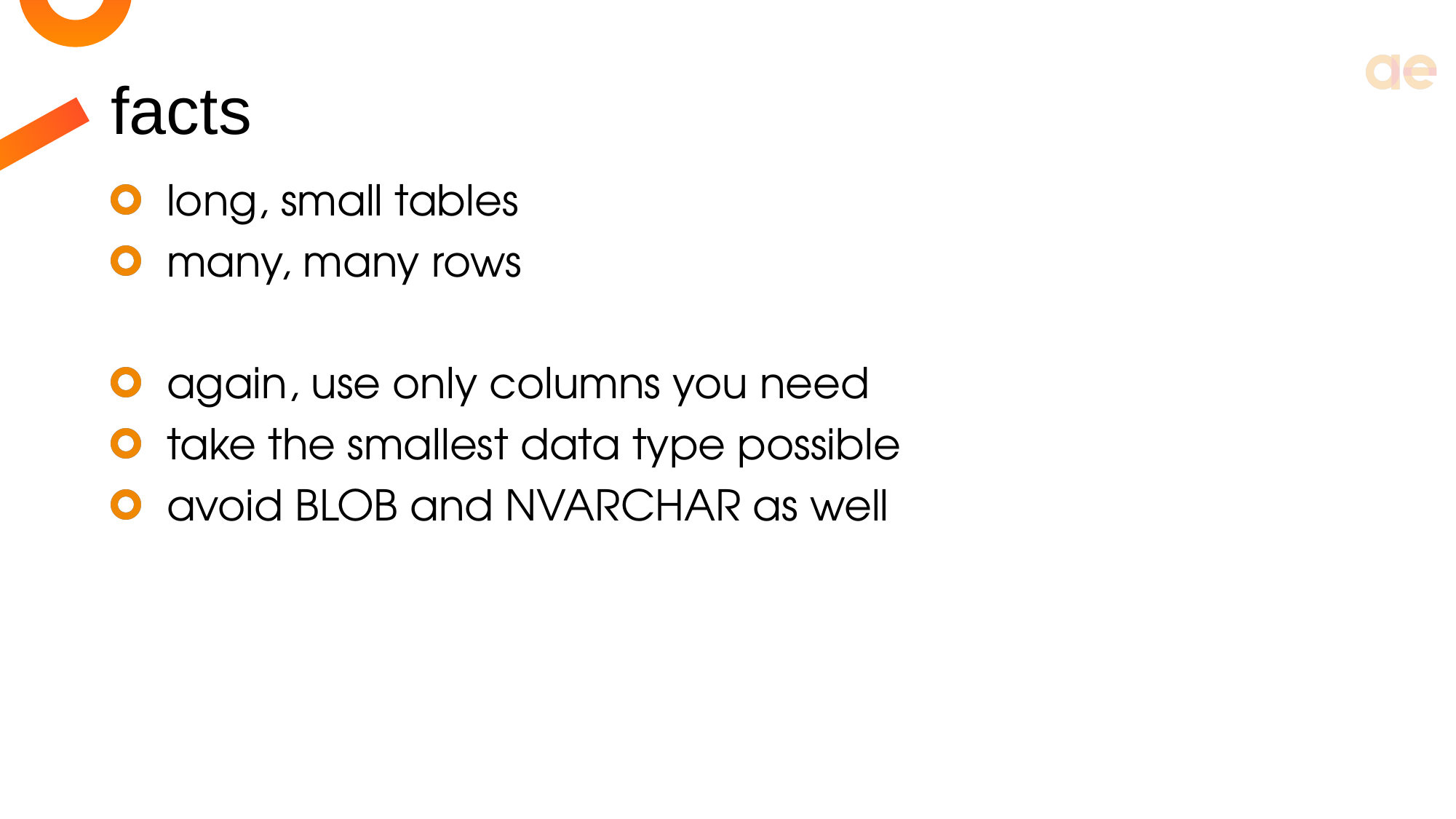

# facts
long, small tables
many, many rows

again, use only columns you need
take the smallest data type possible
avoid BLOB and NVARCHAR as well